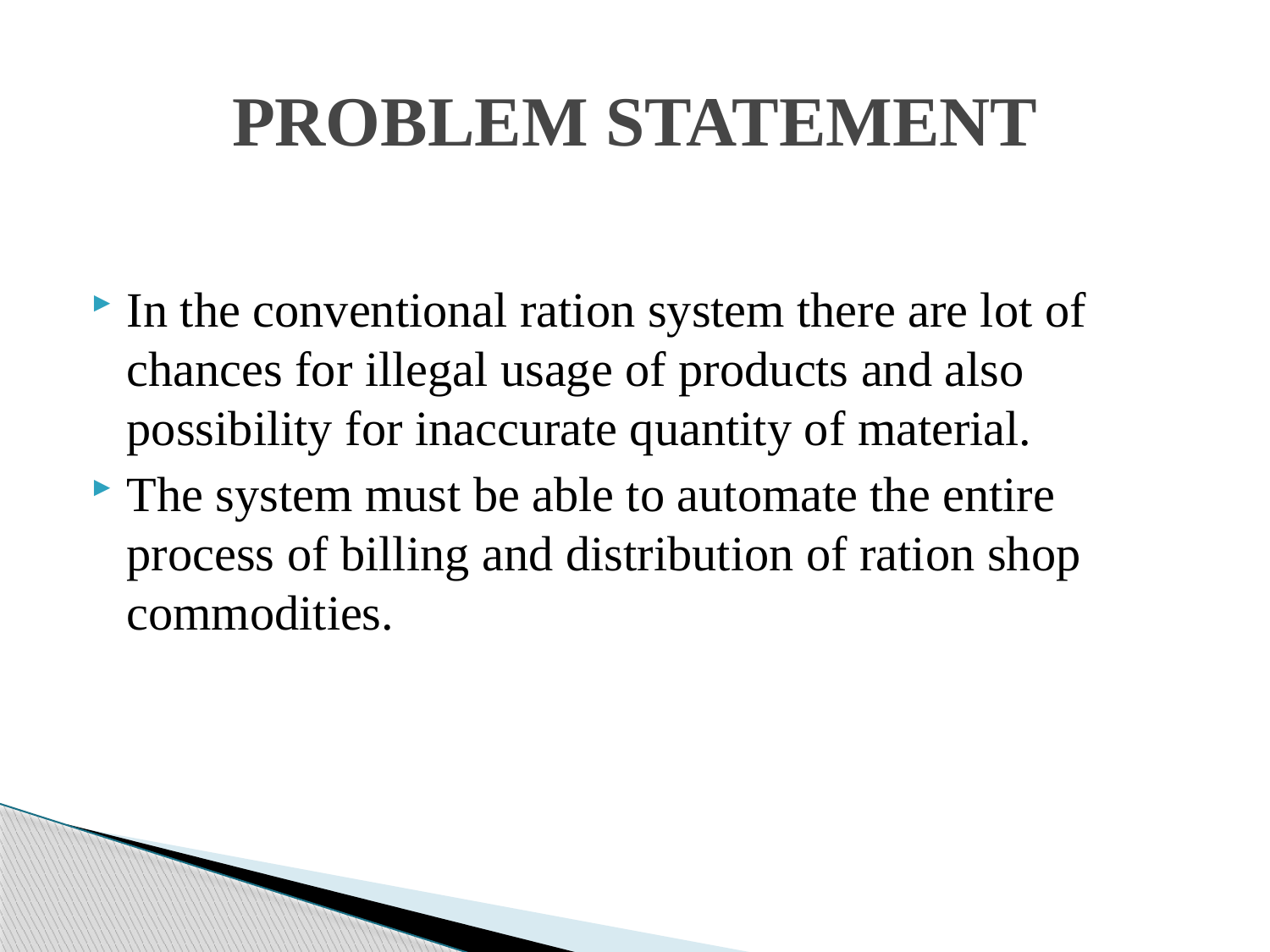

# PROBLEM STATEMENT

In the conventional ration system there are lot of chances for illegal usage of products and also possibility for inaccurate quantity of material.
The system must be able to automate the entire process of billing and distribution of ration shop commodities.